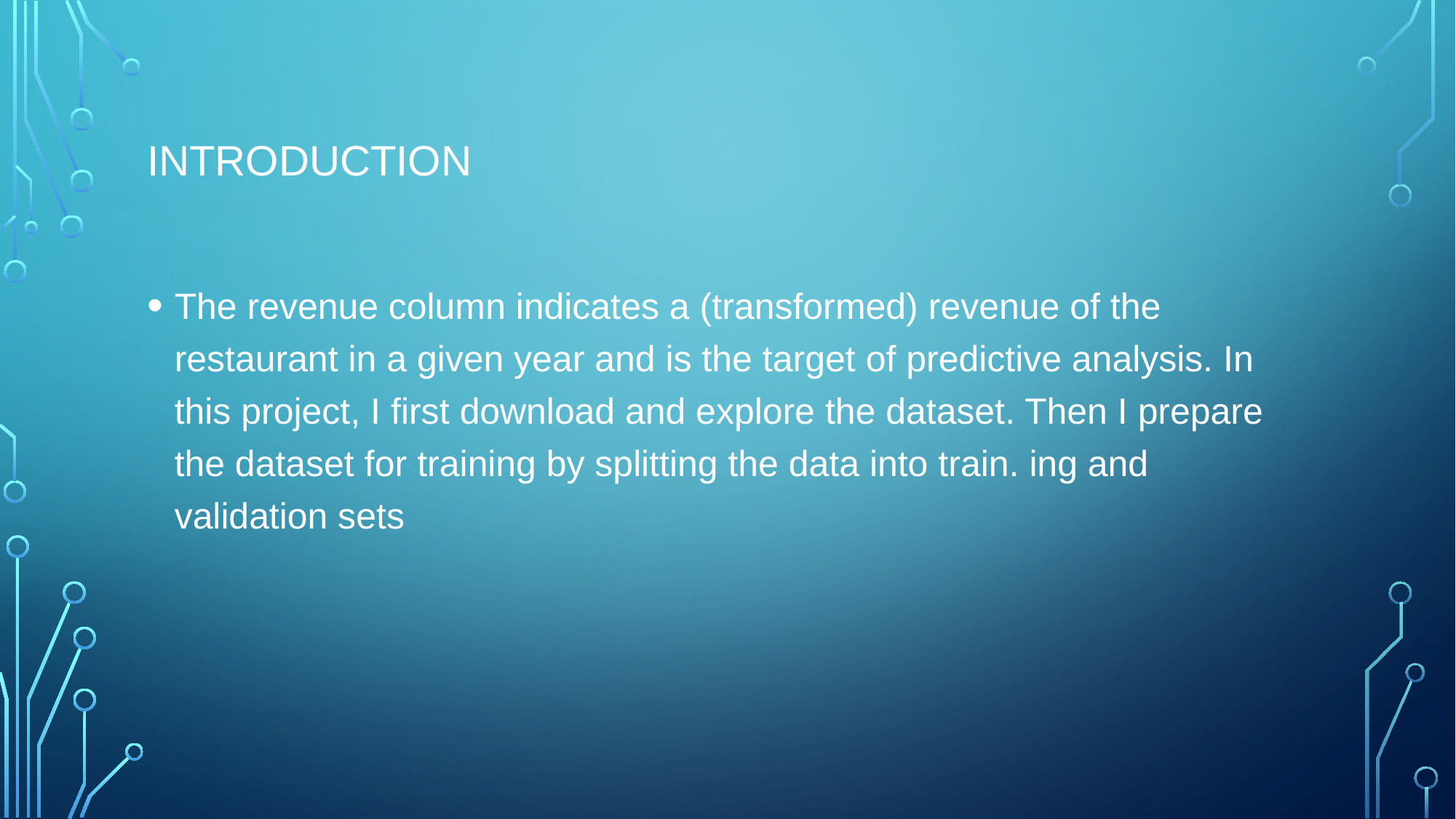

# INTRODUCTION
The revenue column indicates a (transformed) revenue of the restaurant in a given year and is the target of predictive analysis. In this project, I first download and explore the dataset. Then I prepare the dataset for training by splitting the data into train. ing and validation sets